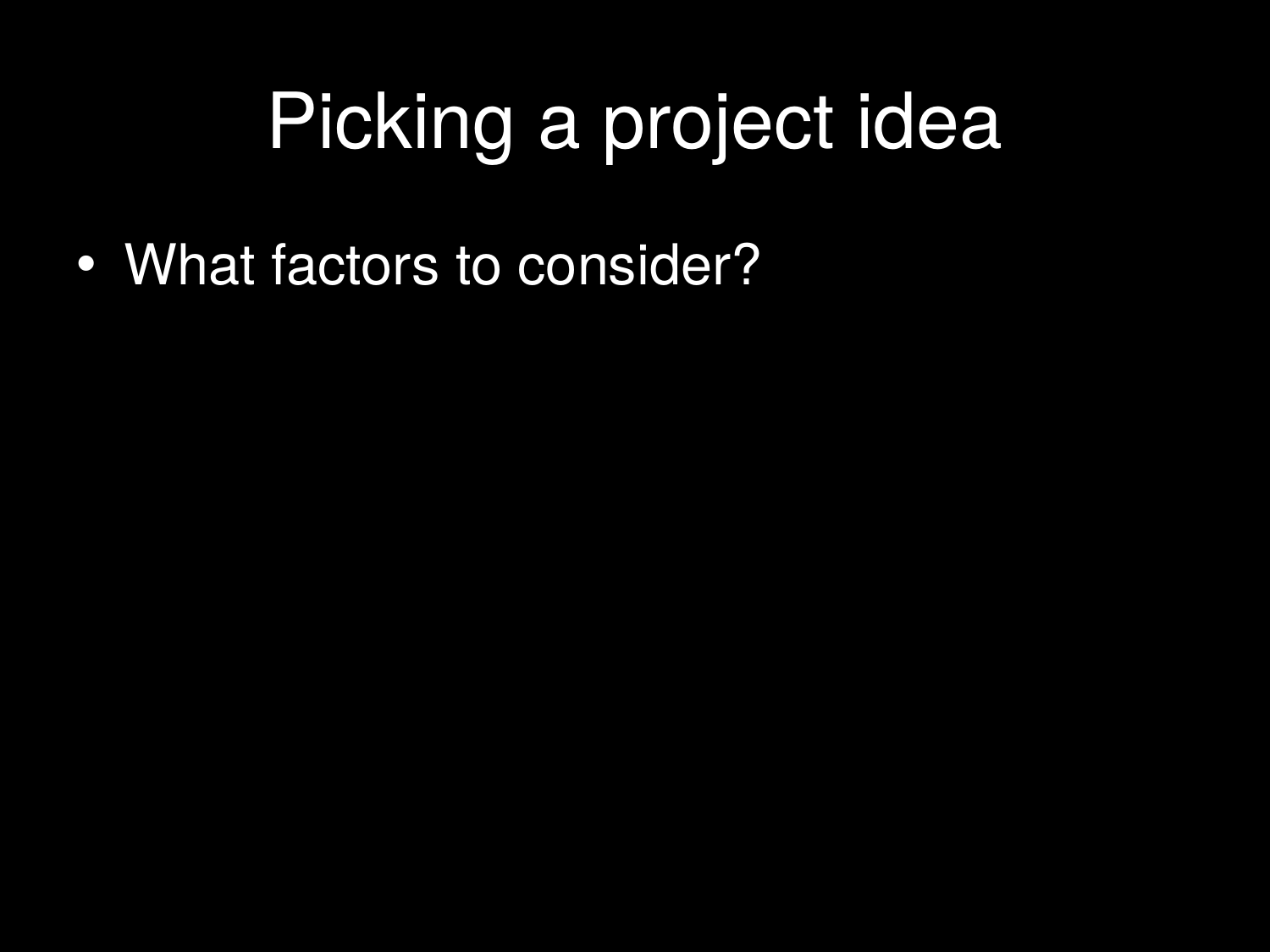

# Picking a project idea
What factors to consider?